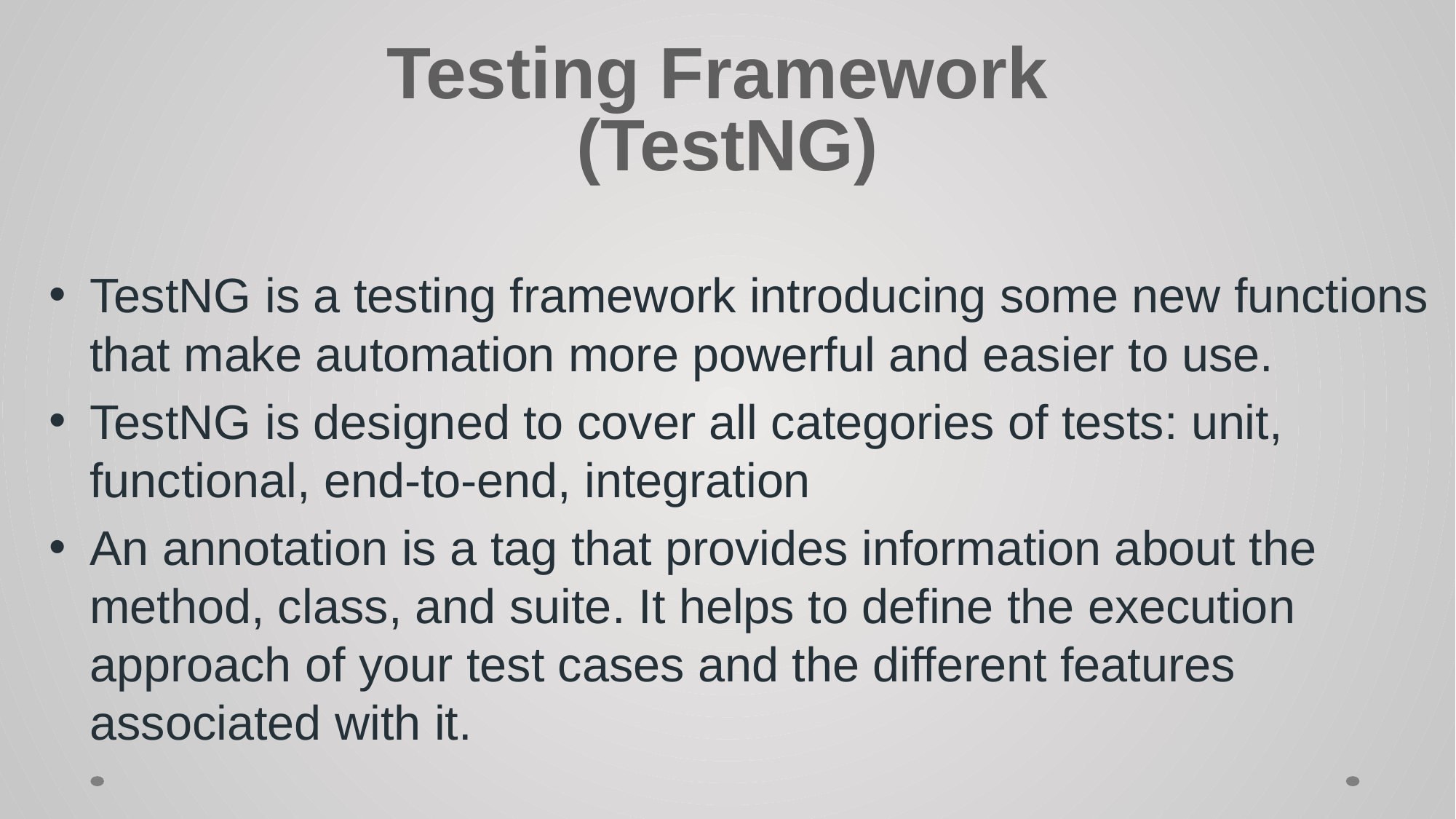

# Testing Framework (TestNG)

TestNG is a testing framework introducing some new functions that make automation more powerful and easier to use.
TestNG is designed to cover all categories of tests: unit, functional, end-to-end, integration
An annotation is a tag that provides information about the method, class, and suite. It helps to define the execution approach of your test cases and the different features associated with it.